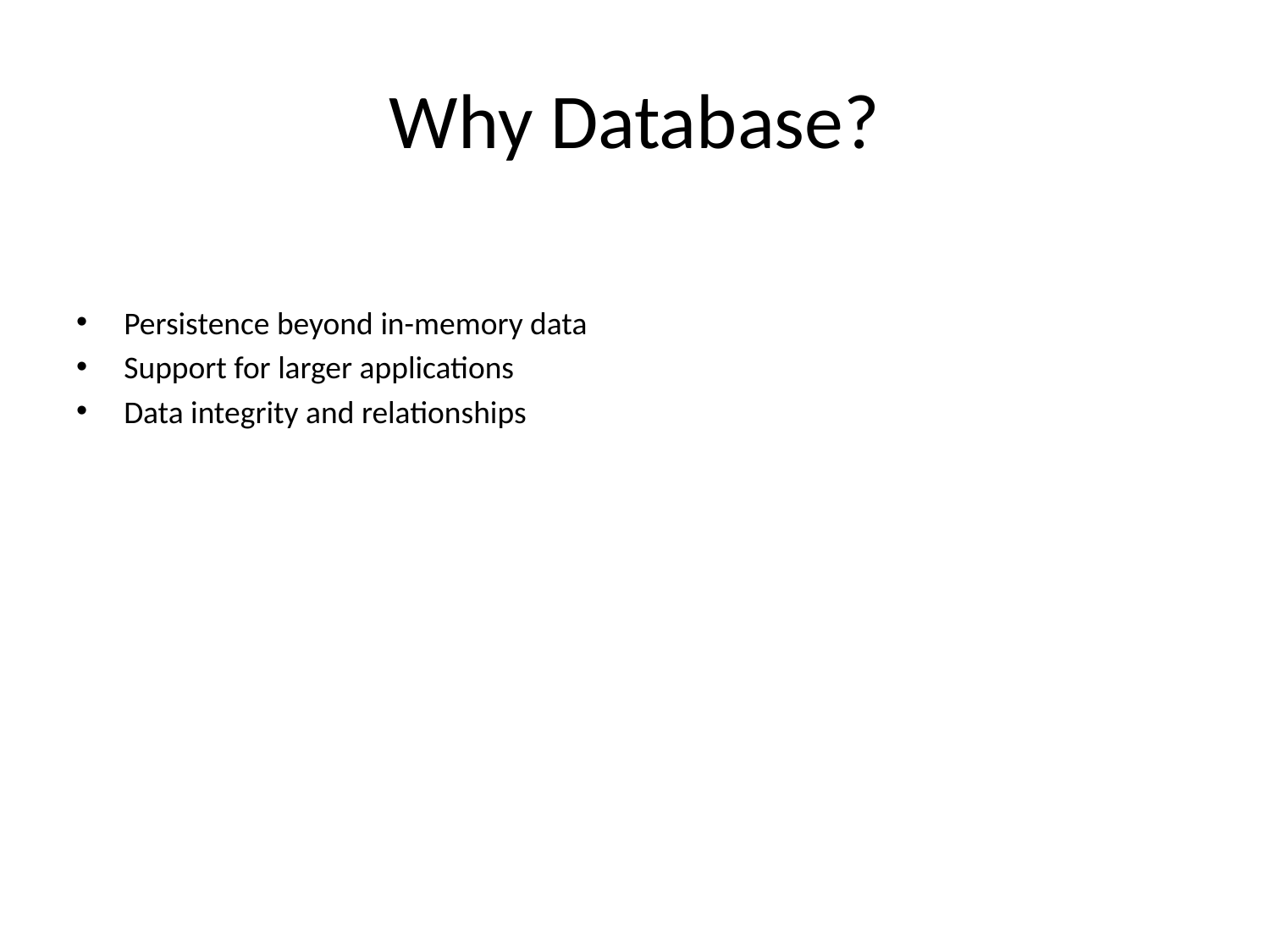

# Why Database?

Persistence beyond in-memory data
Support for larger applications
Data integrity and relationships